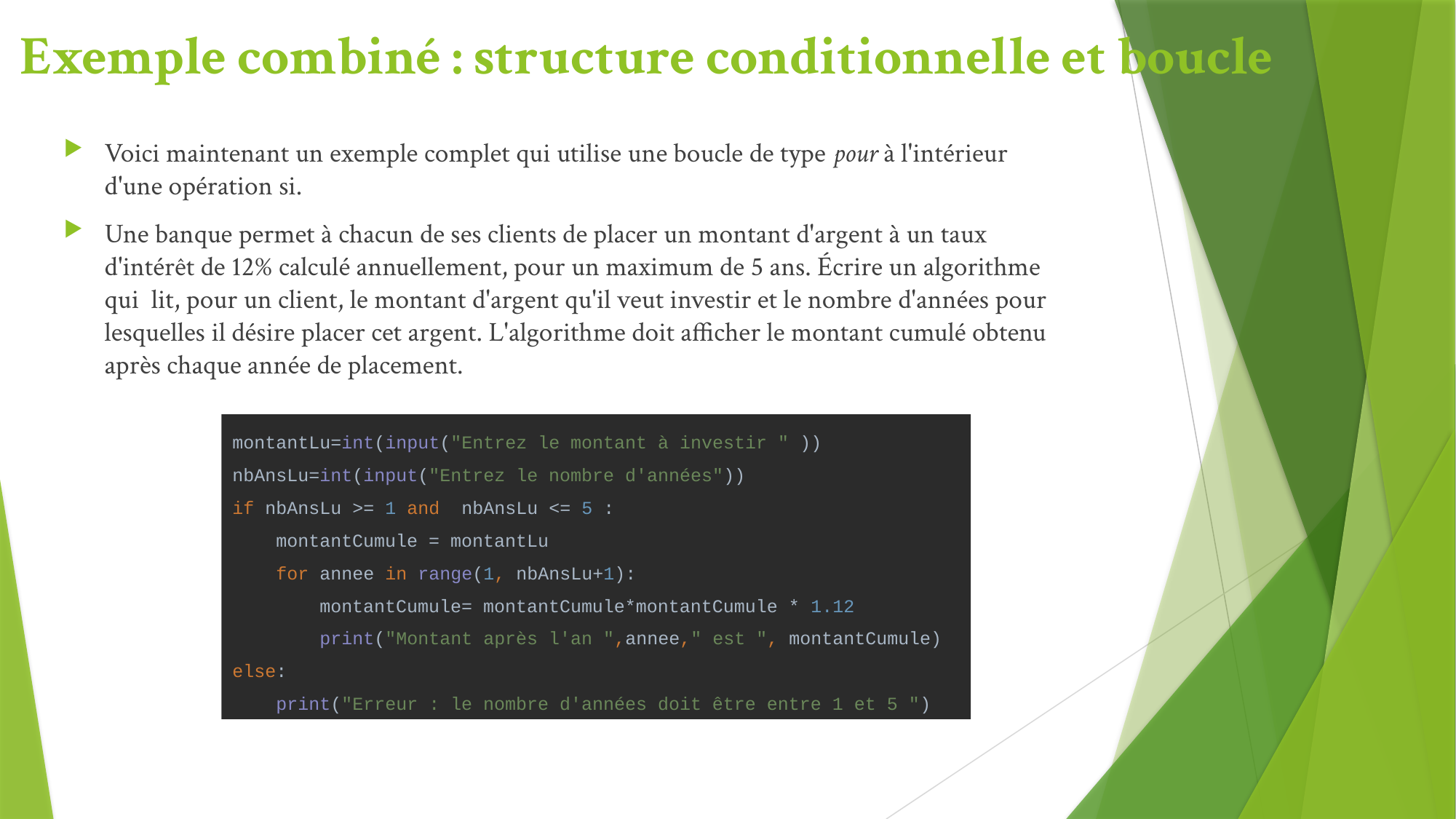

# Exemple combiné : structure conditionnelle et boucle
Voici maintenant un exemple complet qui utilise une boucle de type pour à l'intérieur d'une opération si.
Une banque permet à chacun de ses clients de placer un montant d'argent à un taux d'intérêt de 12% calculé annuellement, pour un maximum de 5 ans. Écrire un algorithme qui  lit, pour un client, le montant d'argent qu'il veut investir et le nombre d'années pour lesquelles il désire placer cet argent. L'algorithme doit afficher le montant cumulé obtenu après chaque année de placement.
montantLu=int(input("Entrez le montant à investir " ))
nbAnsLu=int(input("Entrez le nombre d'années"))
if nbAnsLu >= 1 and  nbAnsLu <= 5 :
    montantCumule = montantLu
    for annee in range(1, nbAnsLu+1):
        montantCumule= montantCumule*montantCumule * 1.12
        print("Montant après l'an ",annee," est ", montantCumule)
else:
    print("Erreur : le nombre d'années doit être entre 1 et 5 ")